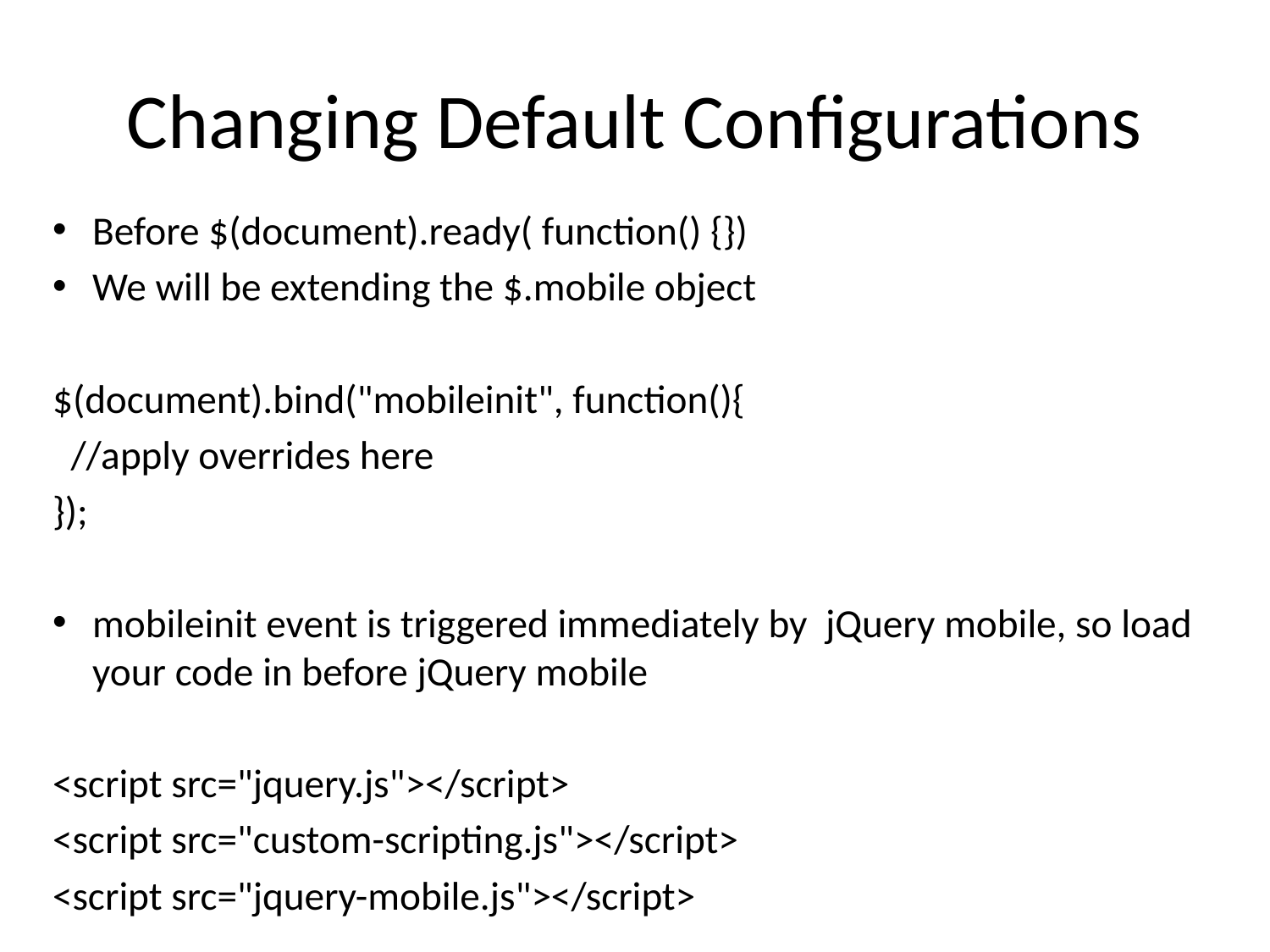

# Changing Default Configurations
Before $(document).ready( function() {})
We will be extending the $.mobile object

$(document).bind("mobileinit", function(){
  //apply overrides here
});

mobileinit event is triggered immediately by  jQuery mobile, so load your code in before jQuery mobile

<script src="jquery.js"></script>
<script src="custom-scripting.js"></script>
<script src="jquery-mobile.js"></script>